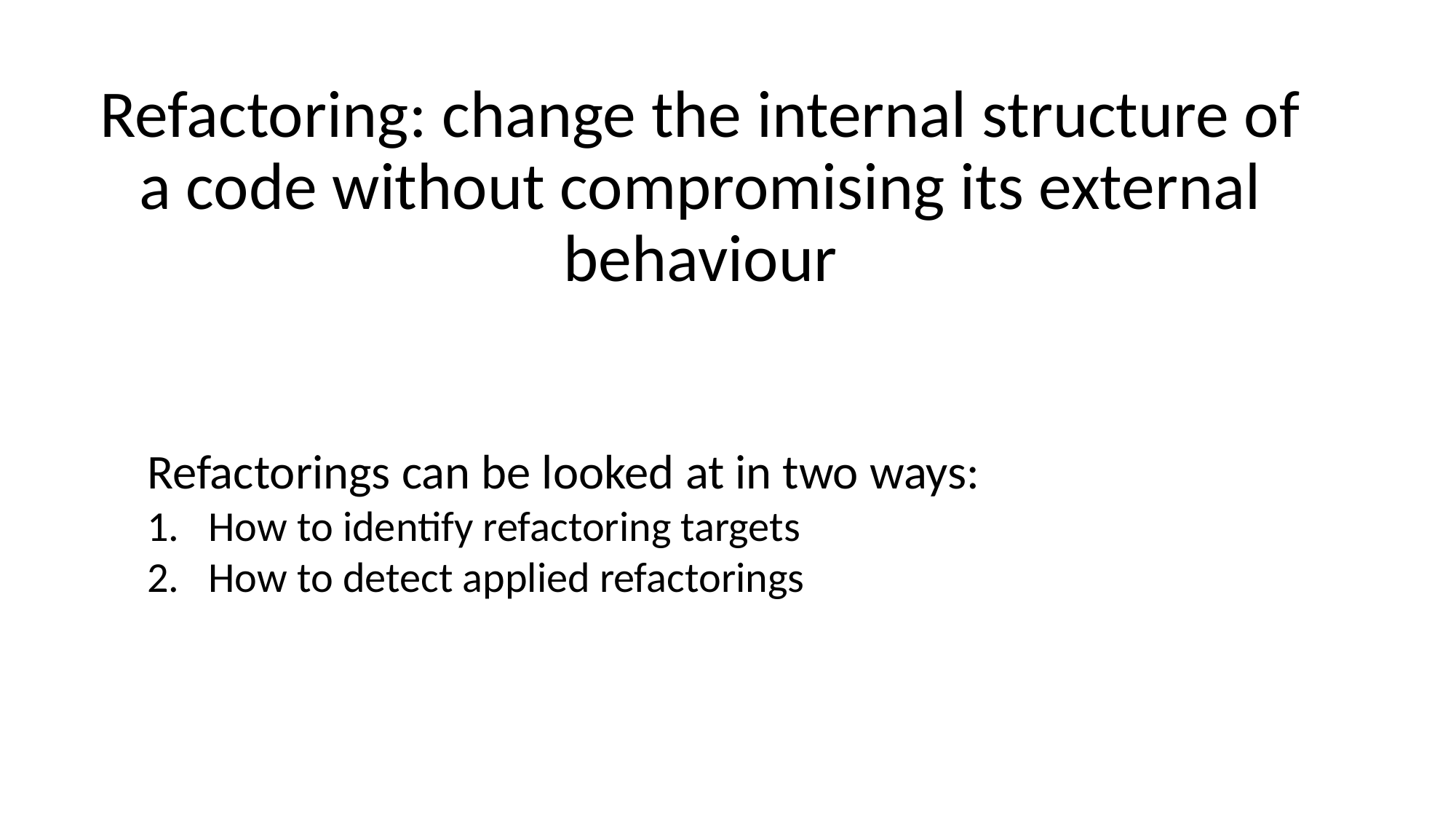

# Refactoring: change the internal structure of a code without compromising its external behaviour
Refactorings can be looked at in two ways:
How to identify refactoring targets
How to detect applied refactorings